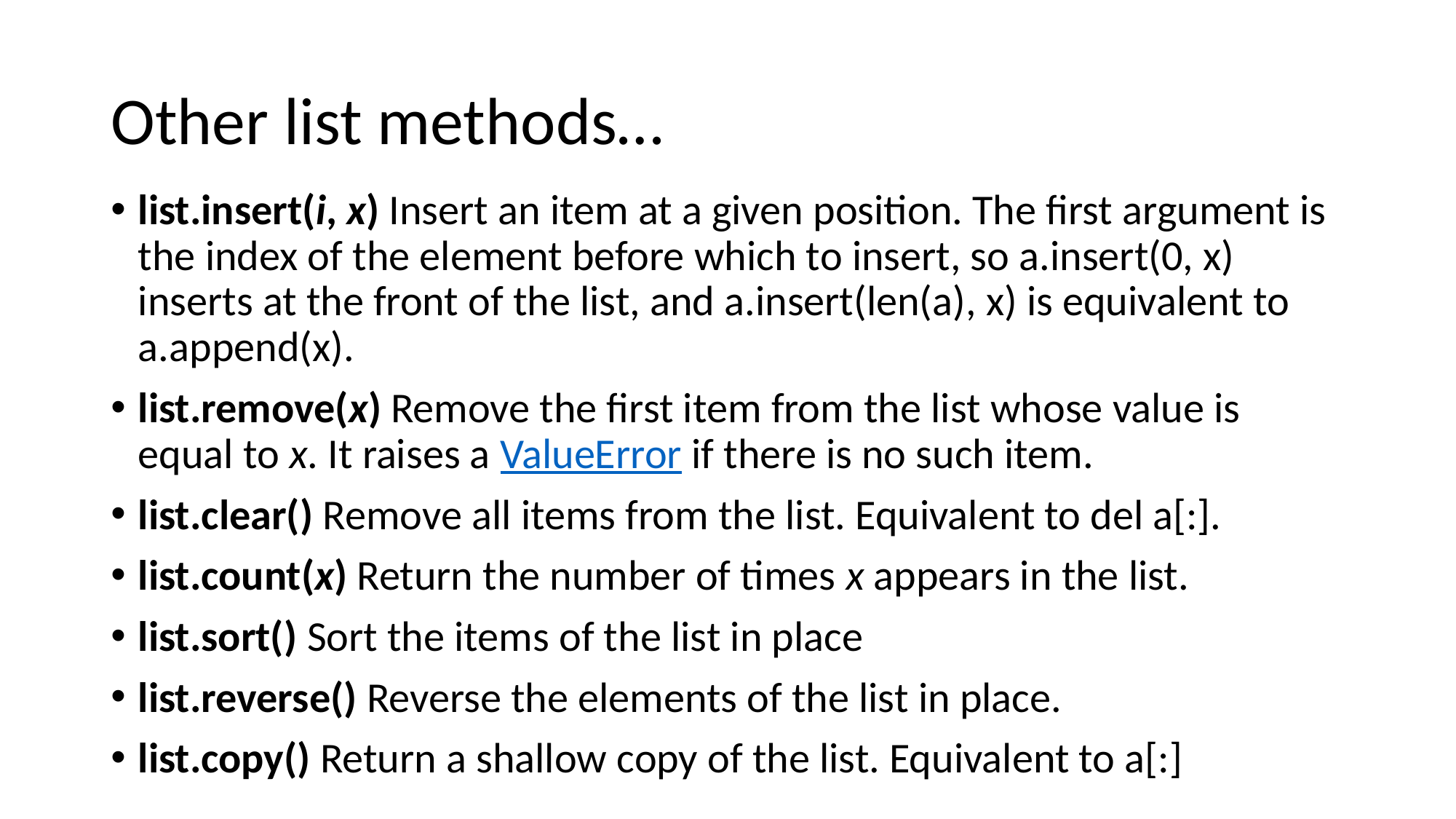

# Other list methods…
list.insert(i, x) Insert an item at a given position. The first argument is the index of the element before which to insert, so a.insert(0, x) inserts at the front of the list, and a.insert(len(a), x) is equivalent to a.append(x).
list.remove(x) Remove the first item from the list whose value is equal to x. It raises a ValueError if there is no such item.
list.clear() Remove all items from the list. Equivalent to del a[:].
list.count(x) Return the number of times x appears in the list.
list.sort() Sort the items of the list in place
list.reverse() Reverse the elements of the list in place.
list.copy() Return a shallow copy of the list. Equivalent to a[:]